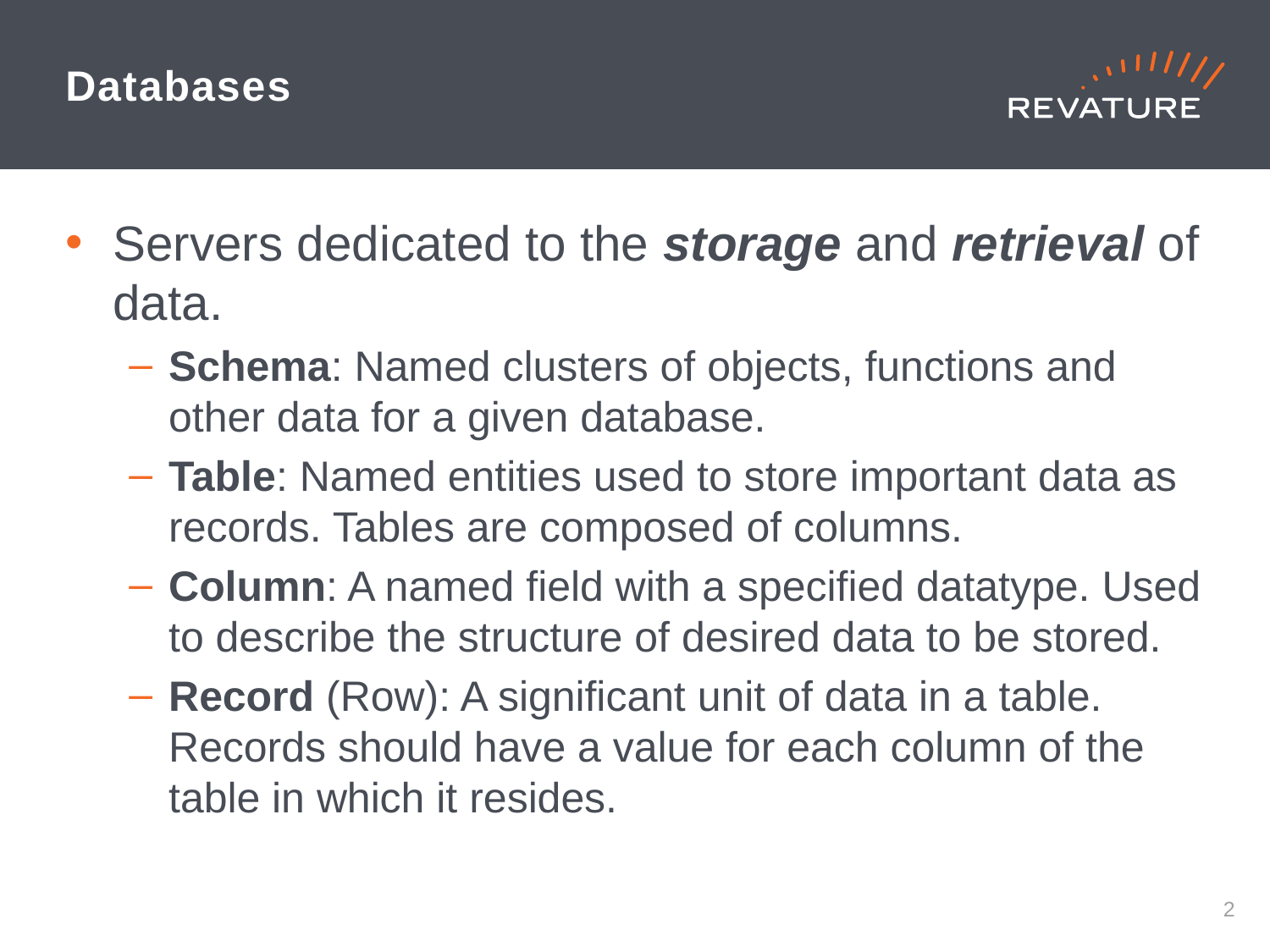

# Databases
Servers dedicated to the storage and retrieval of data.
Schema: Named clusters of objects, functions and other data for a given database.
Table: Named entities used to store important data as records. Tables are composed of columns.
Column: A named field with a specified datatype. Used to describe the structure of desired data to be stored.
Record (Row): A significant unit of data in a table. Records should have a value for each column of the table in which it resides.

2